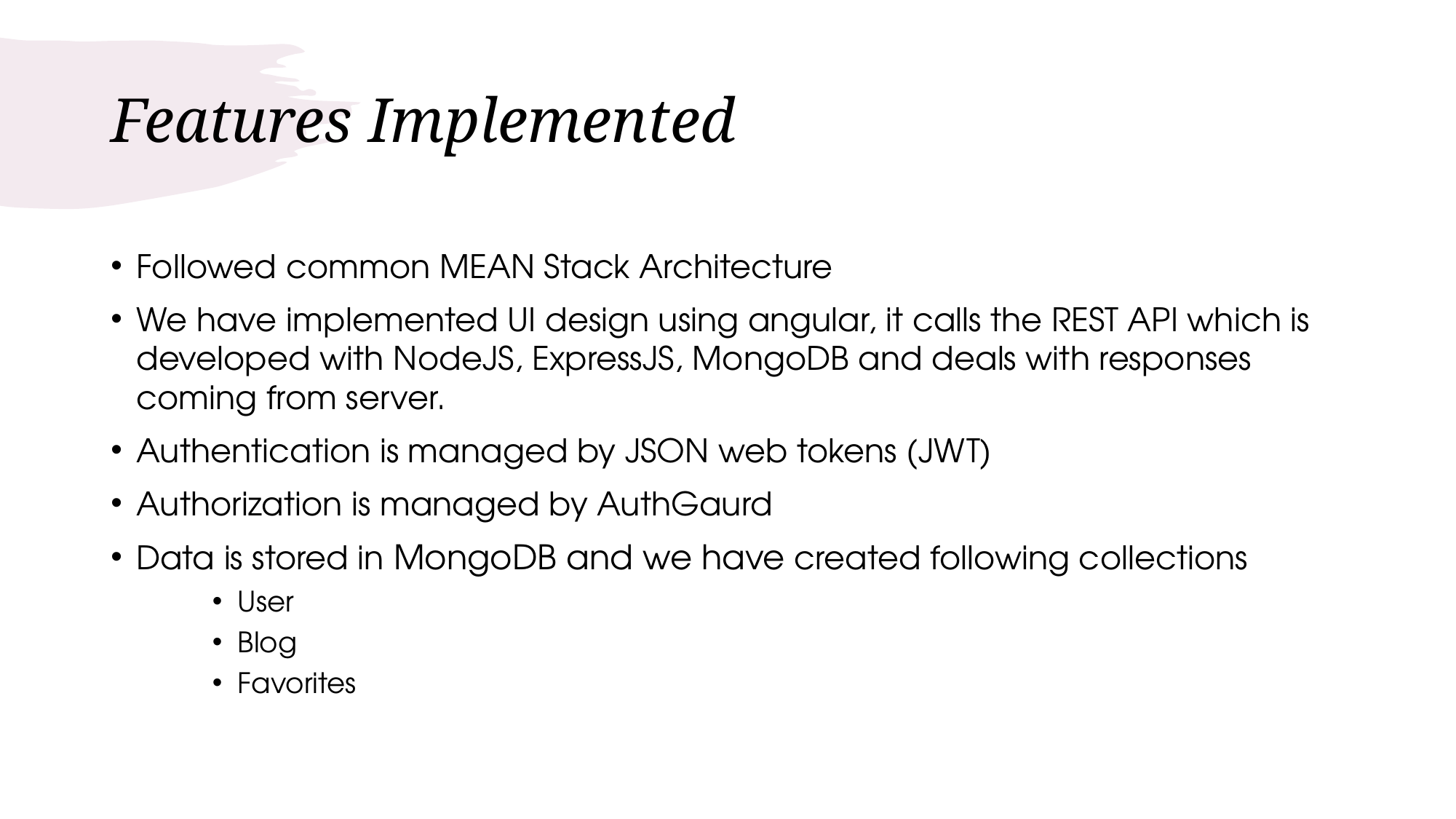

# Features Implemented
Followed common MEAN Stack Architecture
We have implemented UI design using angular, it calls the REST API which is developed with NodeJS, ExpressJS, MongoDB and deals with responses coming from server.
Authentication is managed by JSON web tokens (JWT)
Authorization is managed by AuthGaurd
Data is stored in MongoDB and we have created following collections
User
Blog
Favorites